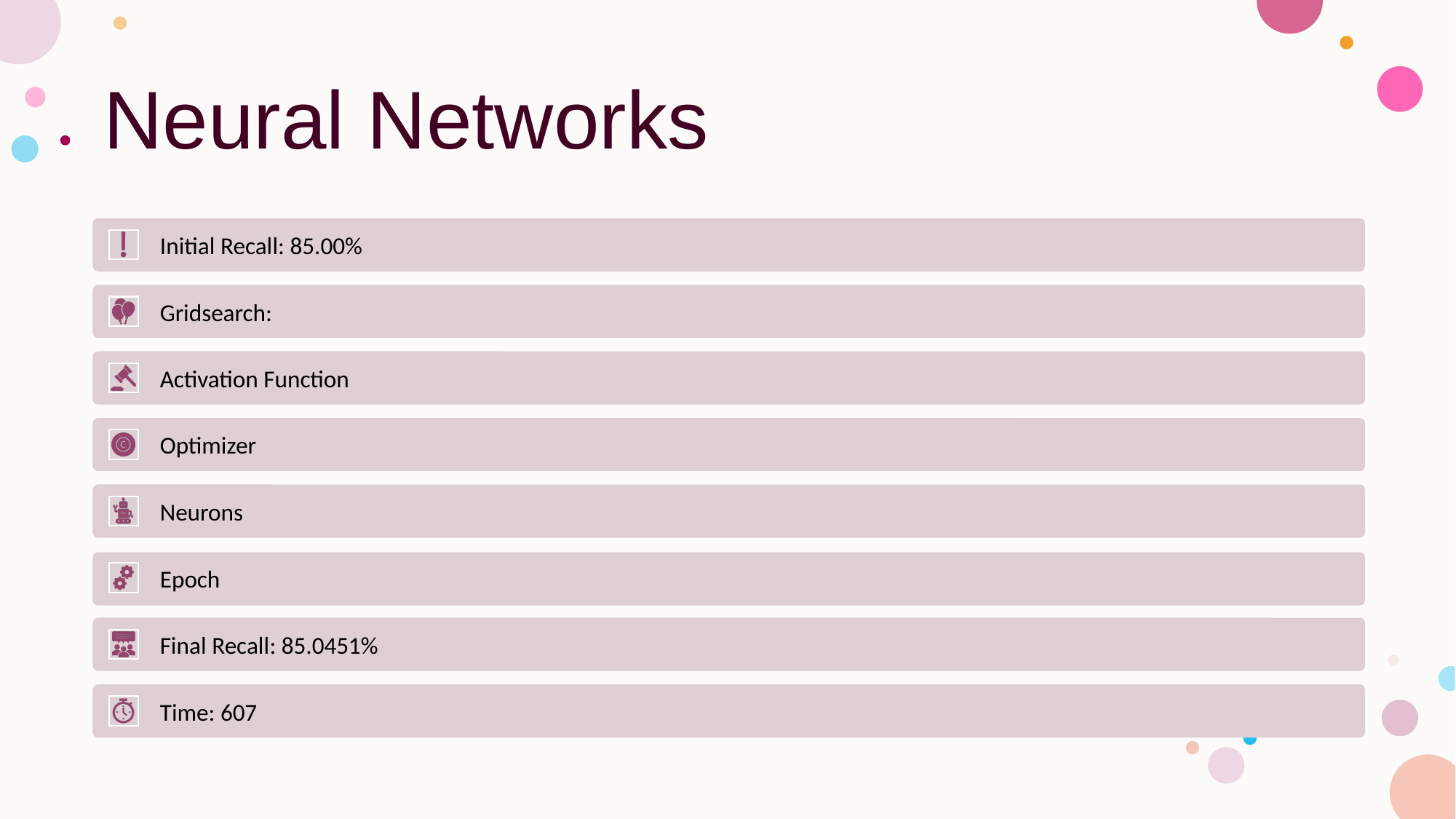

# Neural Networks
Initial Recall: 85.00%
Gridsearch:
Activation Function
Optimizer
Neurons
Epoch
Final Recall: 85.0451%
Time: 607